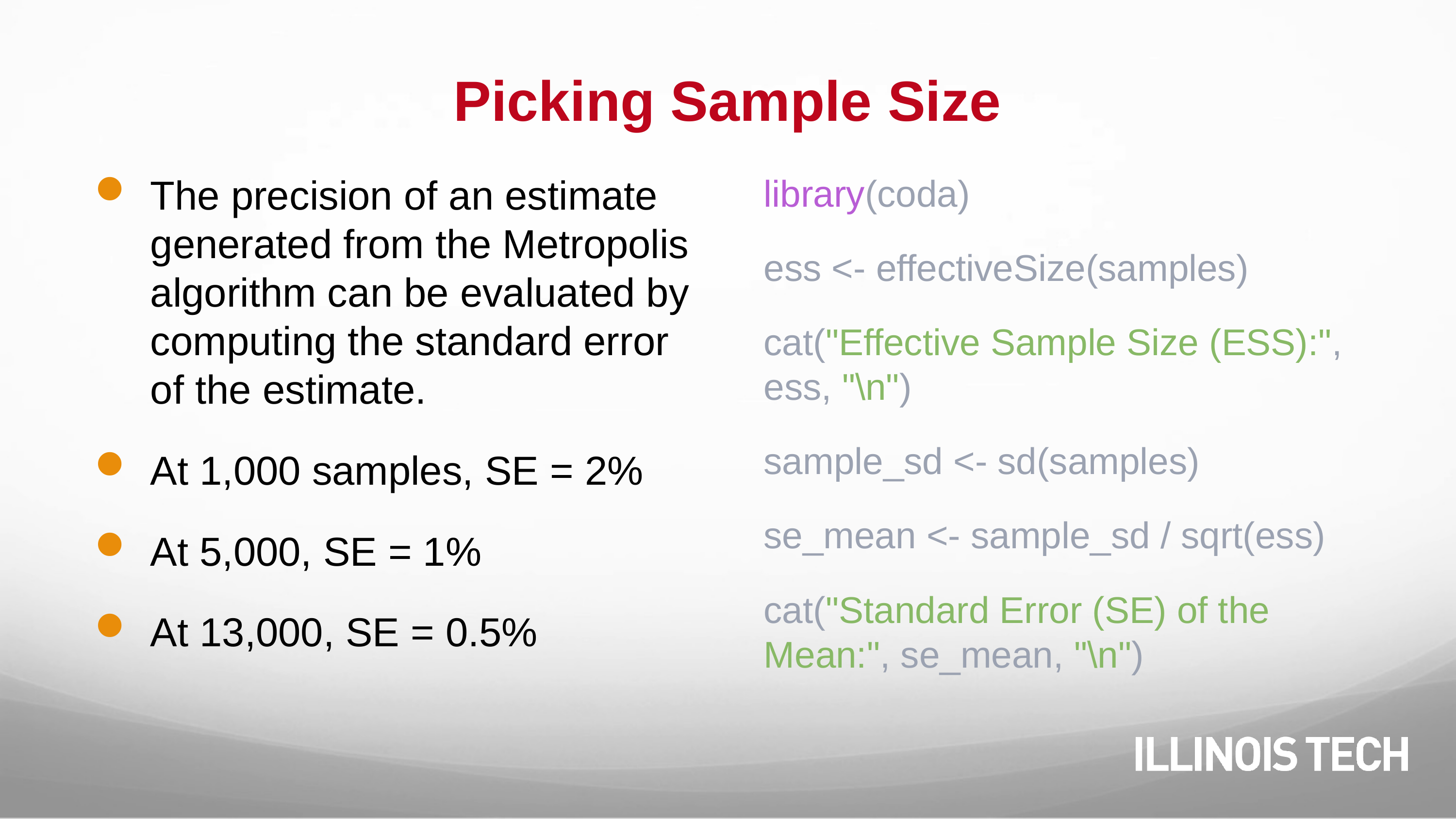

# Picking Sample Size
The precision of an estimate generated from the Metropolis algorithm can be evaluated by computing the standard error of the estimate.
At 1,000 samples, SE = 2%
At 5,000, SE = 1%
At 13,000, SE = 0.5%
library(coda)
ess <- effectiveSize(samples)
cat("Effective Sample Size (ESS):", ess, "\n")
sample_sd <- sd(samples)
se_mean <- sample_sd / sqrt(ess)
cat("Standard Error (SE) of the Mean:", se_mean, "\n")